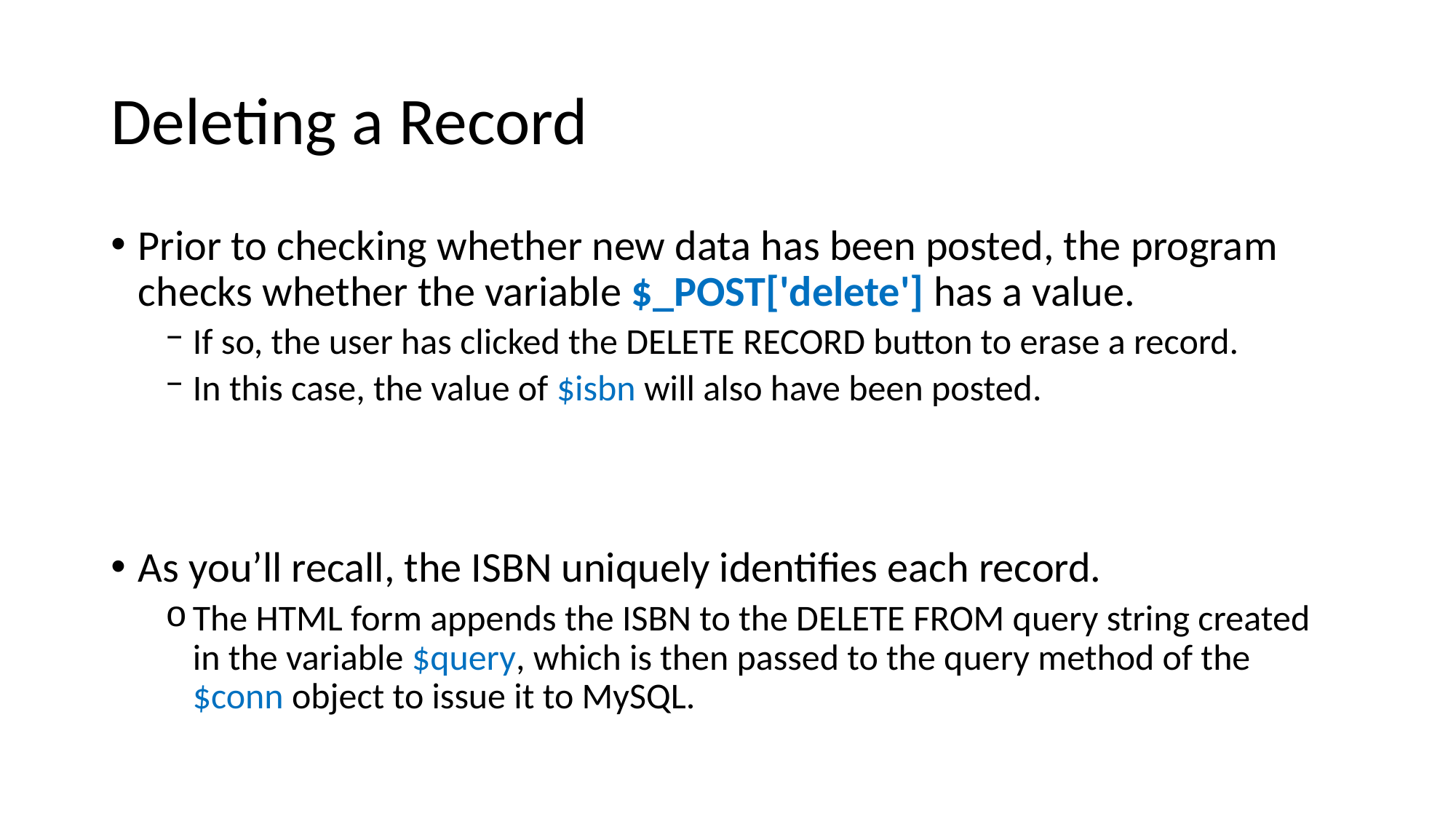

# Deleting a Record
Prior to checking whether new data has been posted, the program checks whether the variable $_POST['delete'] has a value.
If so, the user has clicked the DELETE RECORD button to erase a record.
In this case, the value of $isbn will also have been posted.

As you’ll recall, the ISBN uniquely identifies each record.
The HTML form appends the ISBN to the DELETE FROM query string created in the variable $query, which is then passed to the query method of the $conn object to issue it to MySQL.